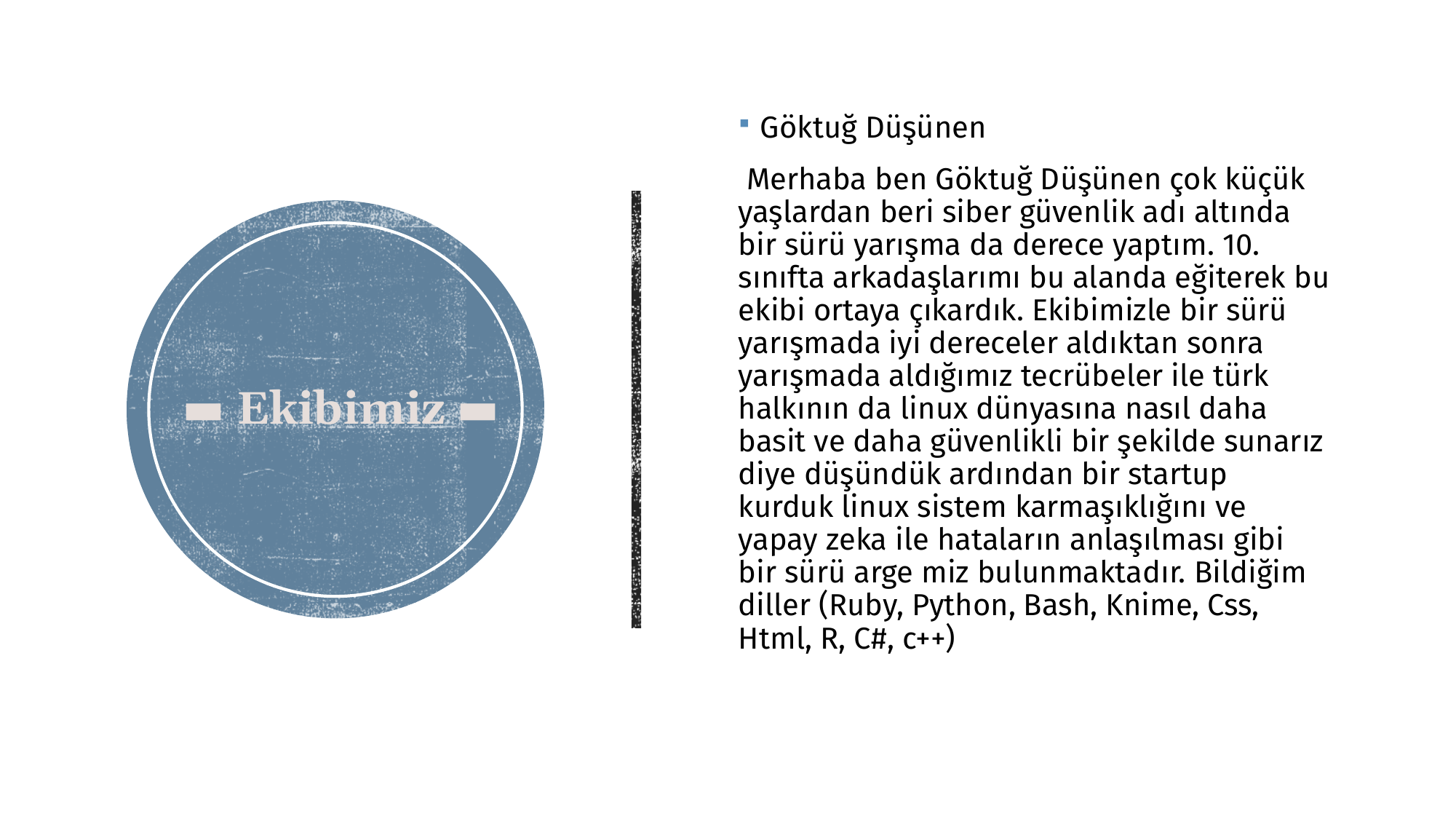

Göktuğ Düşünen
 Merhaba ben Göktuğ Düşünen çok küçük yaşlardan beri siber güvenlik adı altında bir sürü yarışma da derece yaptım. 10. sınıfta arkadaşlarımı bu alanda eğiterek bu ekibi ortaya çıkardık. Ekibimizle bir sürü yarışmada iyi dereceler aldıktan sonra yarışmada aldığımız tecrübeler ile türk halkının da linux dünyasına nasıl daha basit ve daha güvenlikli bir şekilde sunarız diye düşündük ardından bir startup kurduk linux sistem karmaşıklığını ve yapay zeka ile hataların anlaşılması gibi bir sürü arge miz bulunmaktadır. Bildiğim diller (Ruby, Python, Bash, Knime, Css, Html, R, C#, c++)

# ▬ Ekibimiz ▬